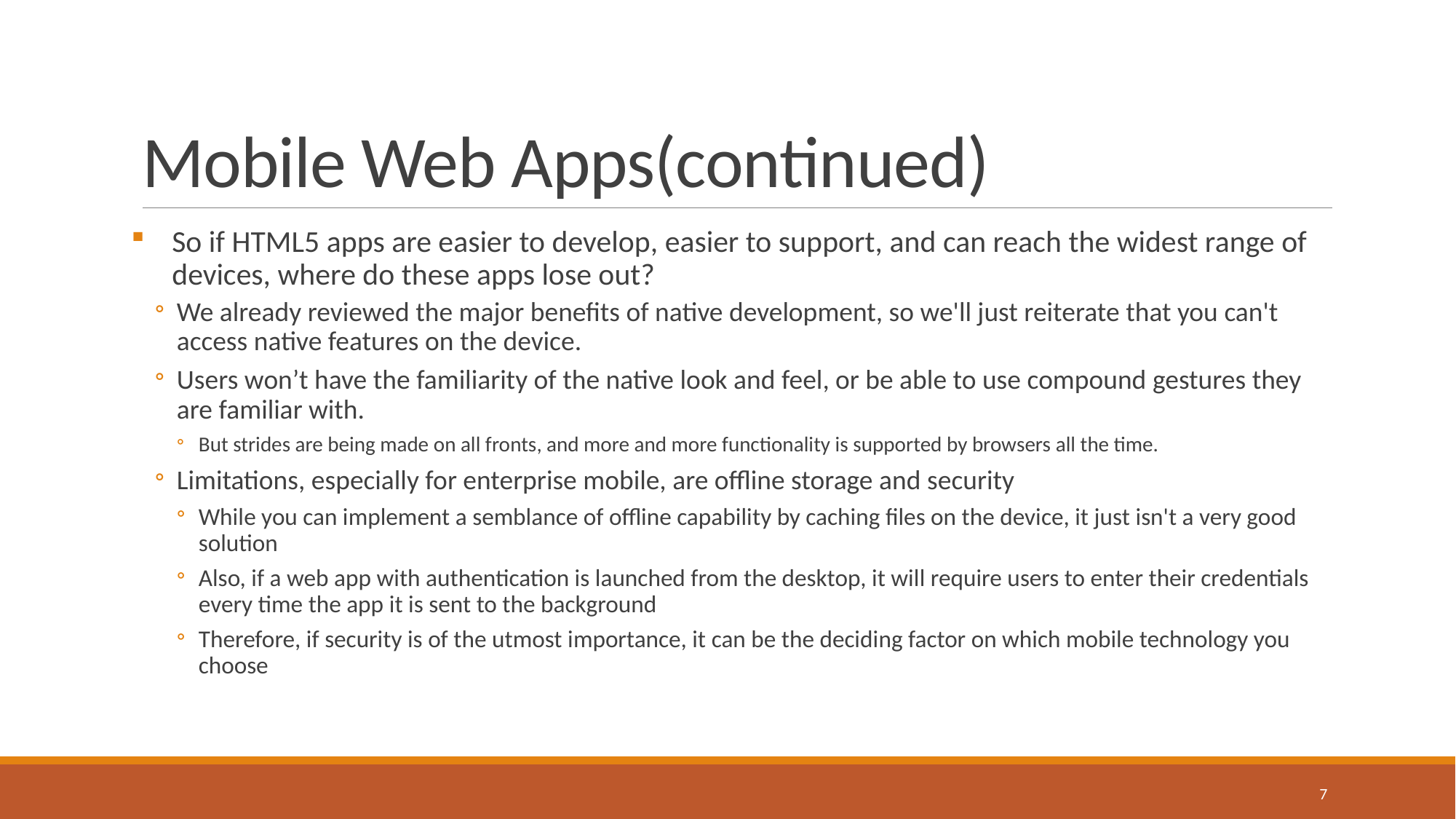

# Mobile Web Apps(continued)
So if HTML5 apps are easier to develop, easier to support, and can reach the widest range of devices, where do these apps lose out?
We already reviewed the major benefits of native development, so we'll just reiterate that you can't access native features on the device.
Users won’t have the familiarity of the native look and feel, or be able to use compound gestures they are familiar with.
But strides are being made on all fronts, and more and more functionality is supported by browsers all the time.
Limitations, especially for enterprise mobile, are offline storage and security
While you can implement a semblance of offline capability by caching files on the device, it just isn't a very good solution
Also, if a web app with authentication is launched from the desktop, it will require users to enter their credentials every time the app it is sent to the background
Therefore, if security is of the utmost importance, it can be the deciding factor on which mobile technology you choose

7